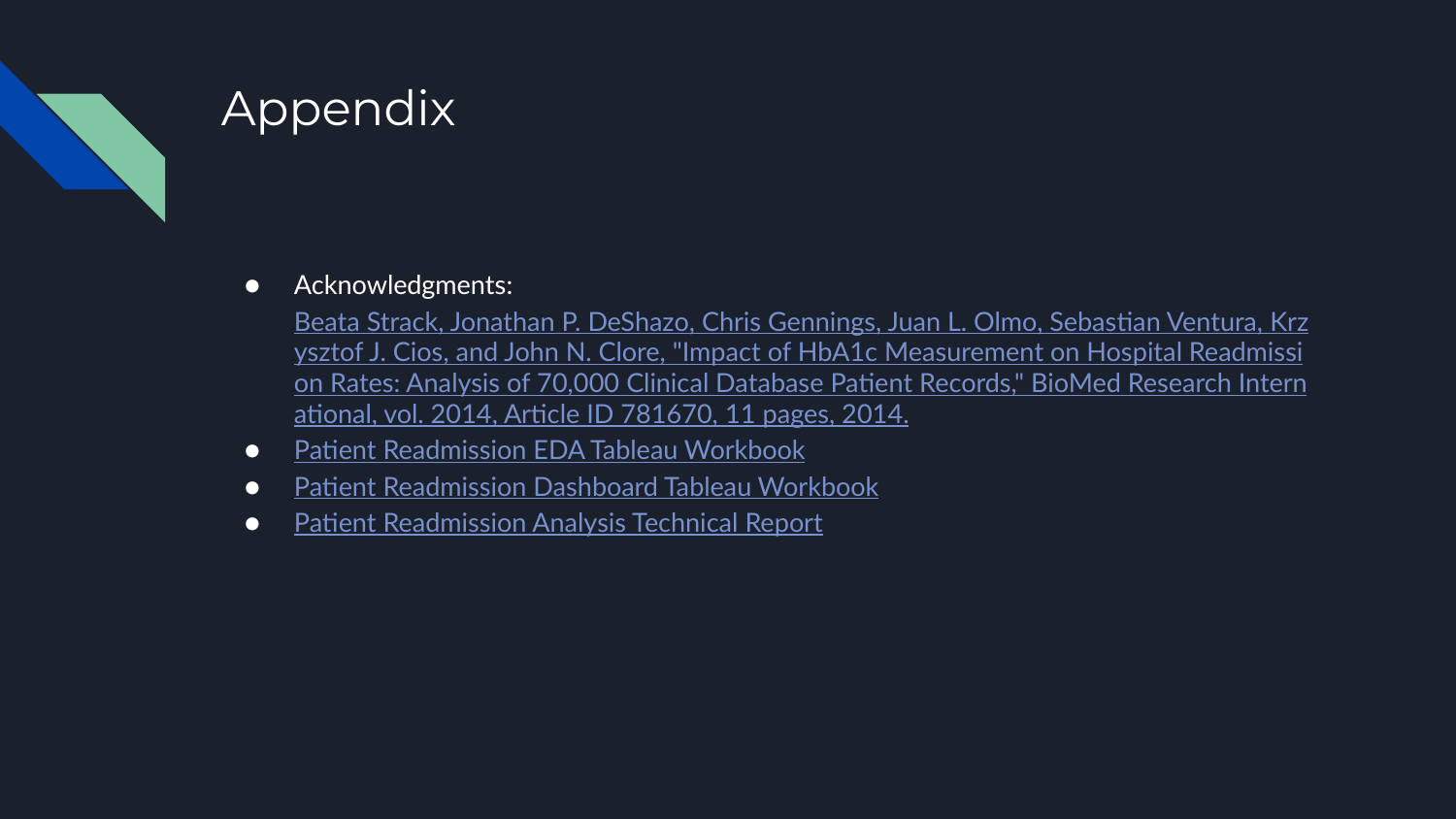

# Appendix
Acknowledgments: Beata Strack, Jonathan P. DeShazo, Chris Gennings, Juan L. Olmo, Sebastian Ventura, Krzysztof J. Cios, and John N. Clore, "Impact of HbA1c Measurement on Hospital Readmission Rates: Analysis of 70,000 Clinical Database Patient Records," BioMed Research International, vol. 2014, Article ID 781670, 11 pages, 2014.
Patient Readmission EDA Tableau Workbook
Patient Readmission Dashboard Tableau Workbook
Patient Readmission Analysis Technical Report